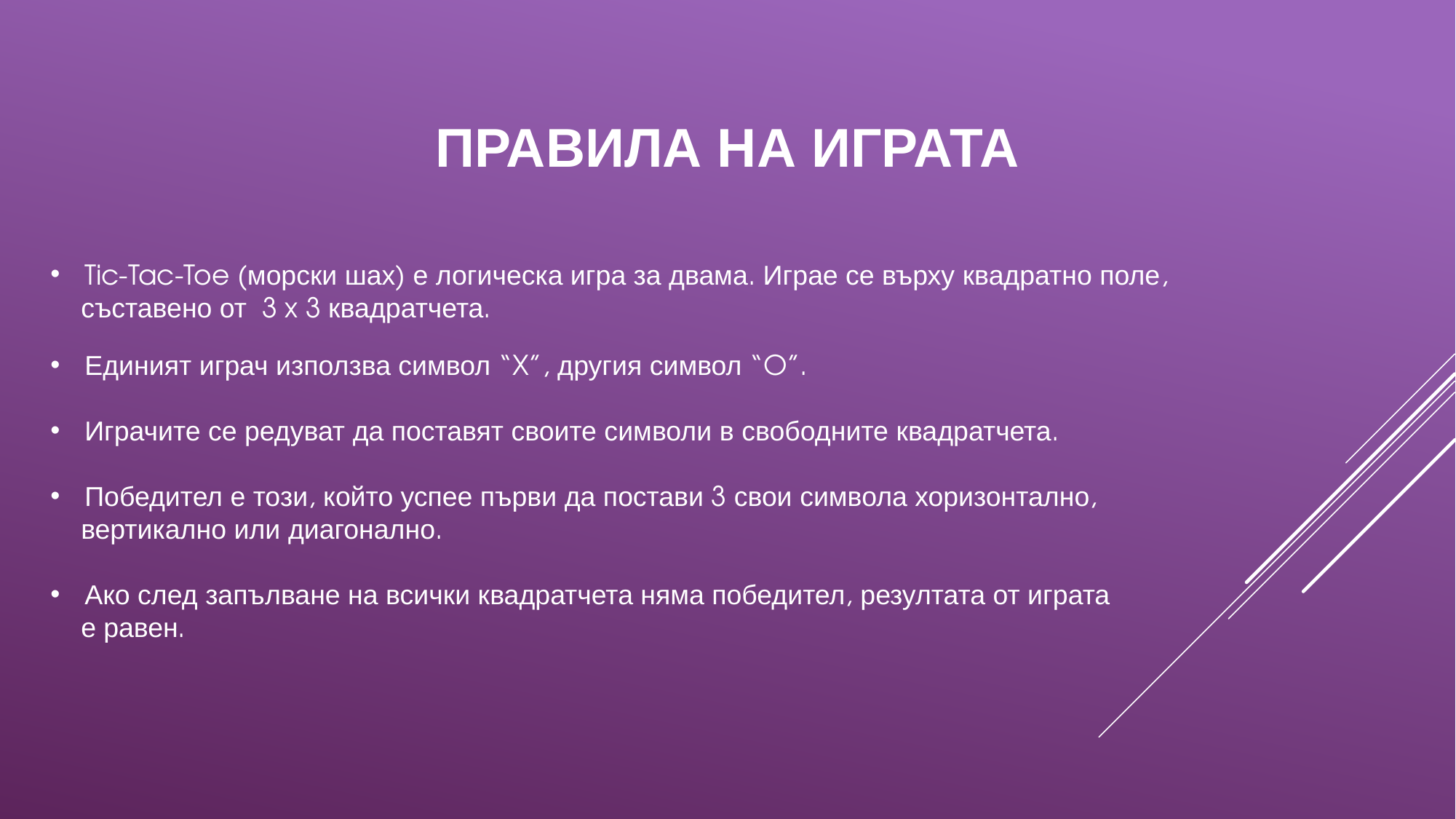

# Правила на играта
Tic-Tac-Toe (морски шах) е логическа игра за двама. Играе се върху квадратно поле,
    съставено от  3 x 3 квадратчета.

Единият играч използва символ “X”, другия символ “O”.

Играчите се редуват да поставят своите символи в свободните квадратчета.

Победител е този, който успее първи да постави 3 свои символа хоризонтално,
    вертикално или диагонално.

Ако след запълване на всички квадратчета няма победител, резултата от играта
    е равен.